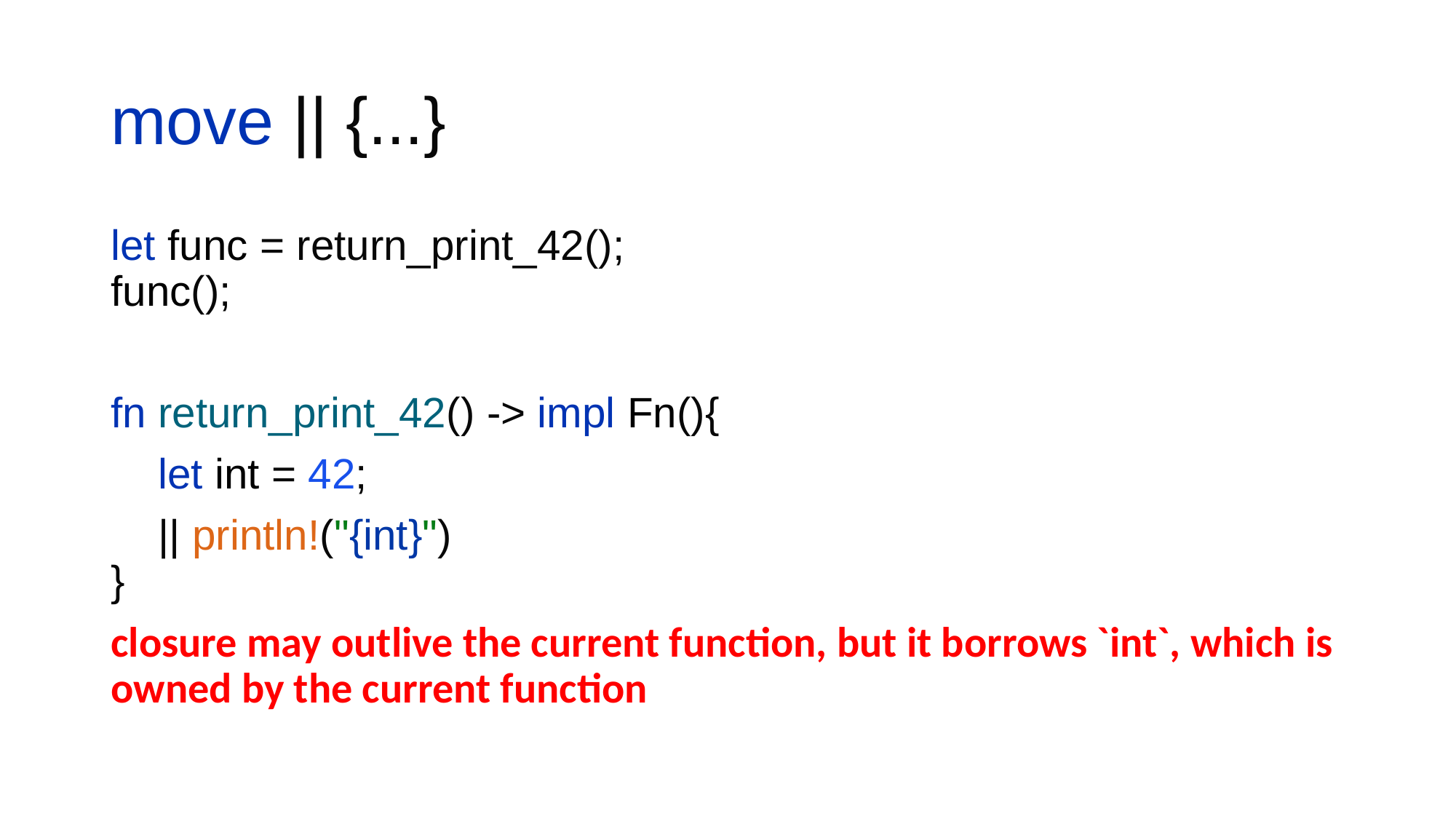

# move || {...}
let func = return_print_42();
func();

fn return_print_42() -> impl Fn(){
    let int = 42;
    || println!("{int}")
}
closure may outlive the current function, but it borrows `int`, which is owned by the current function